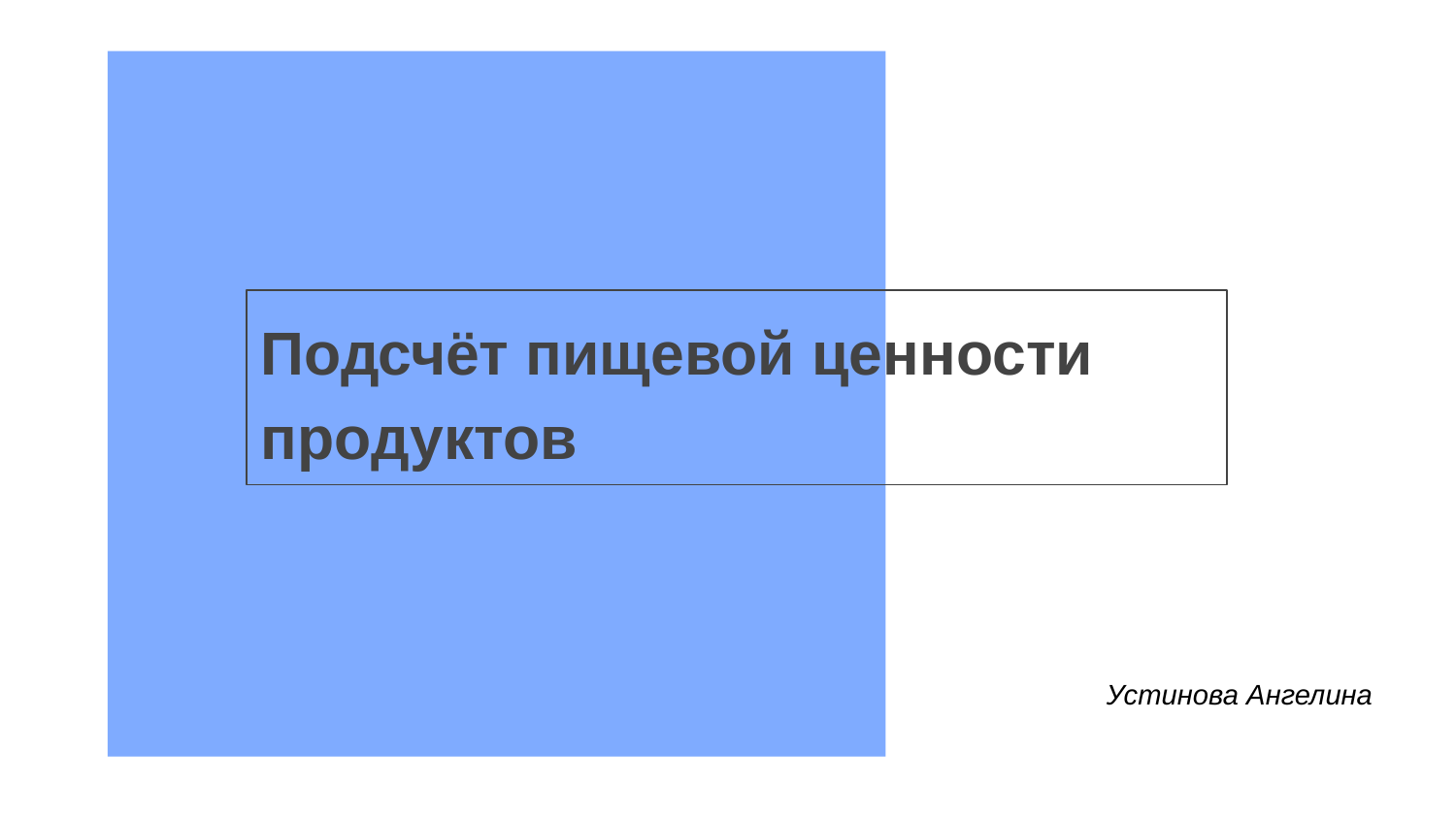

# Подсчёт пищевой ценности продуктов
Устинова Ангелина